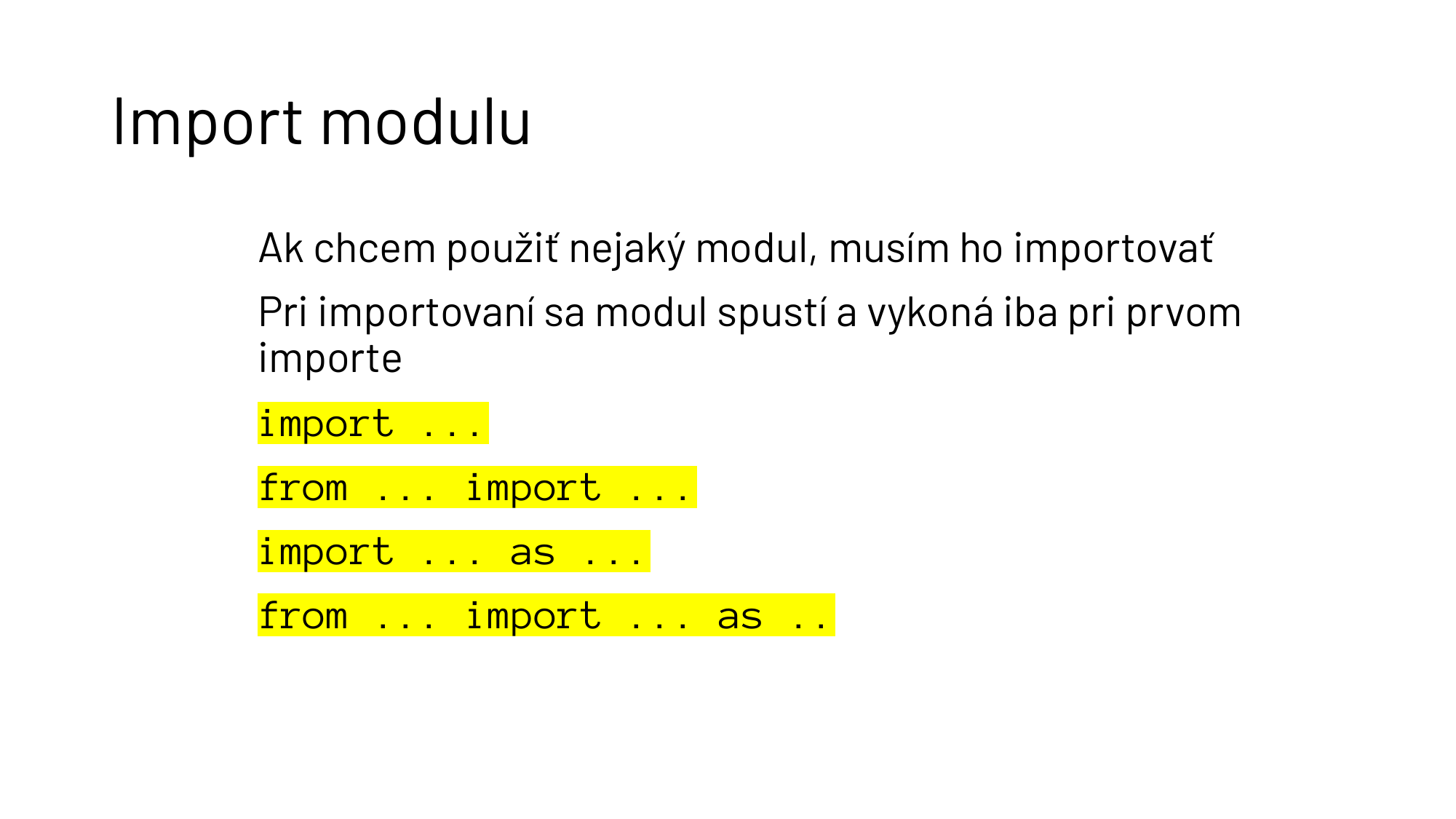

# Import modulu
Ak chcem použiť nejaký modul, musím ho importovať
Pri importovaní sa modul spustí a vykoná iba pri prvom importe
import ...
from ... import ...
import ... as ...
from ... import ... as ..